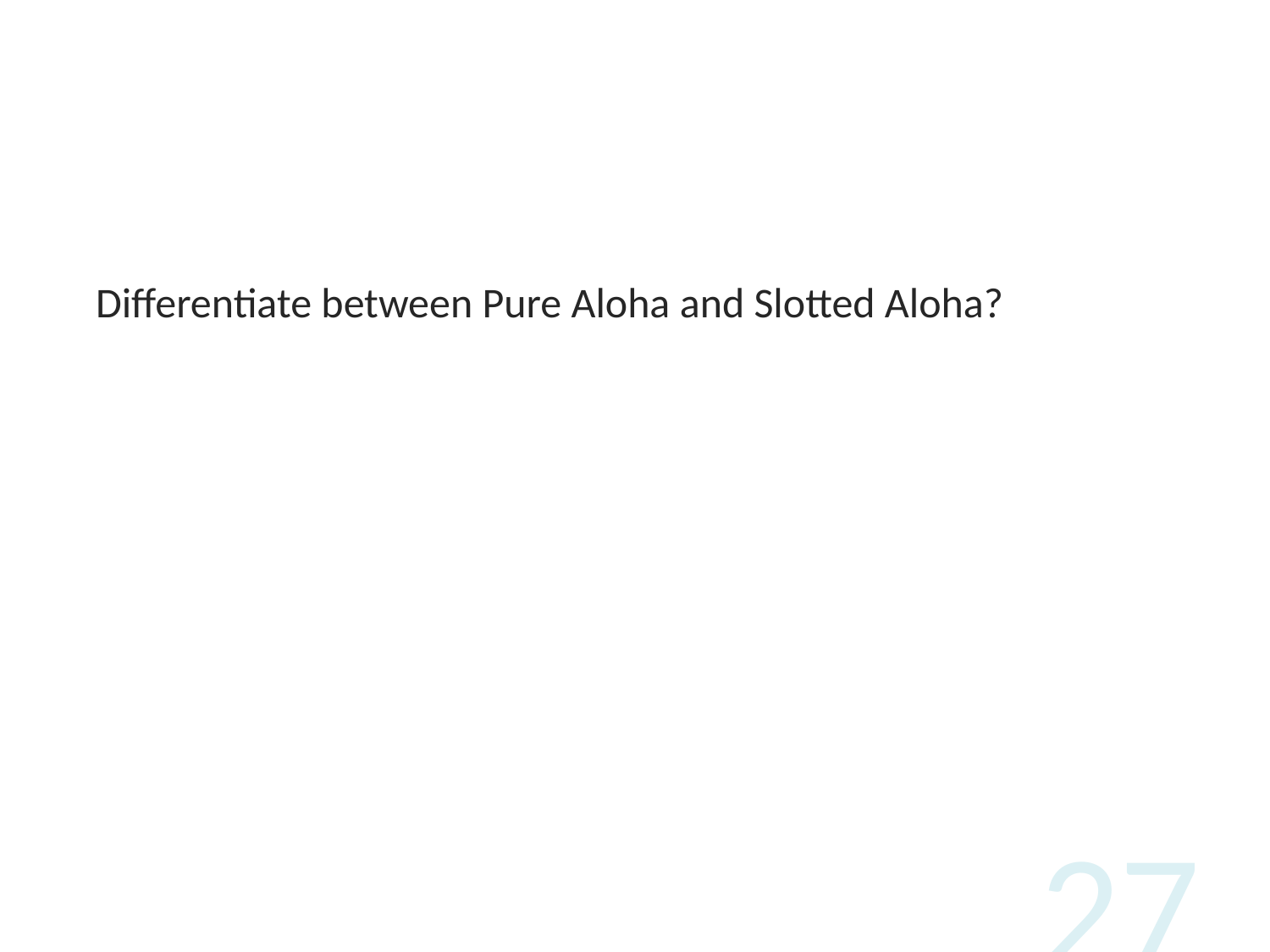

#
Differentiate between Pure Aloha and Slotted Aloha?
27